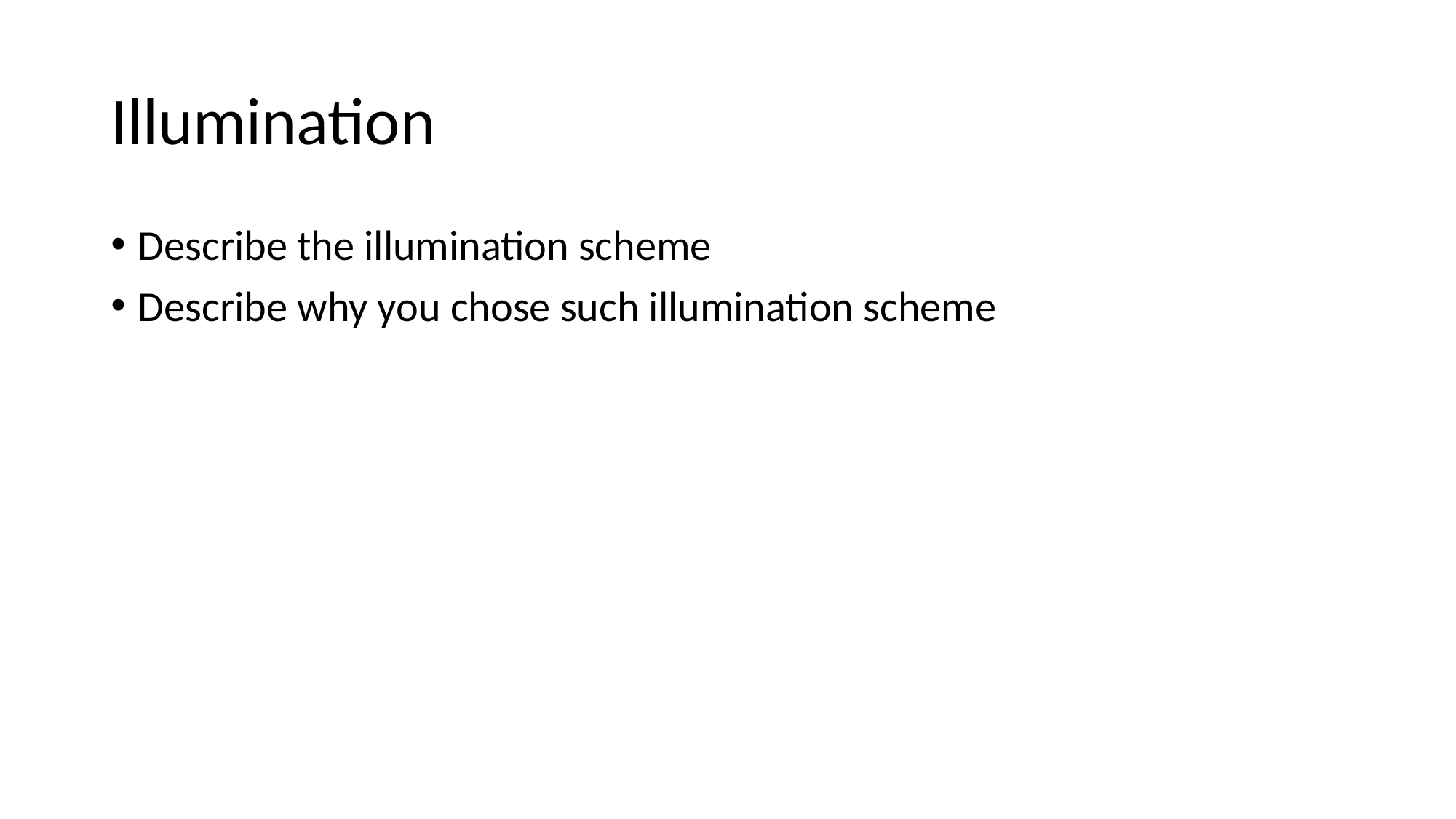

# Illumination
Describe the illumination scheme
Describe why you chose such illumination scheme